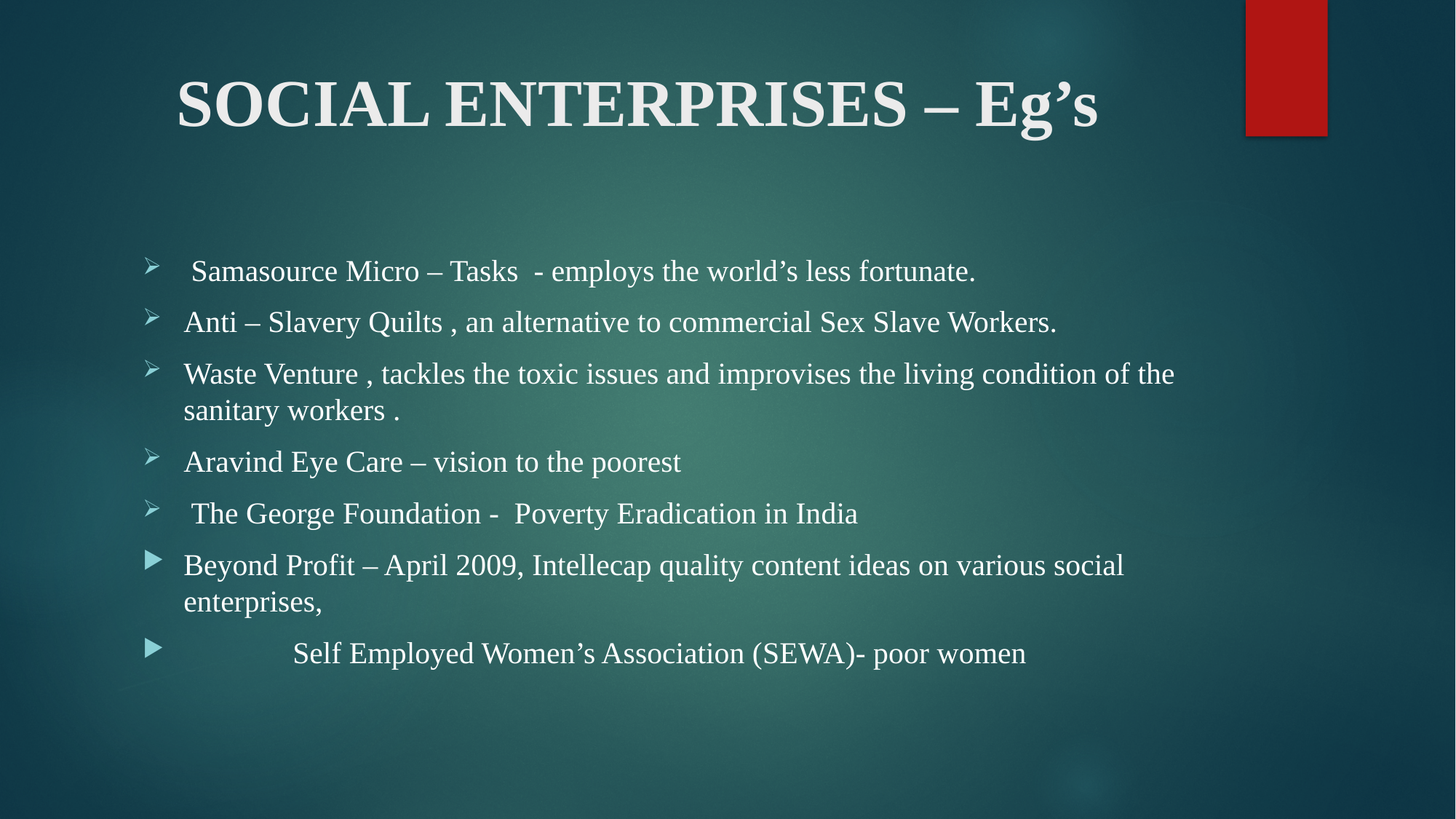

# SOCIAL ENTERPRISES – Eg’s
 Samasource Micro – Tasks  - employs the world’s less fortunate.
Anti – Slavery Quilts , an alternative to commercial Sex Slave Workers.
Waste Venture , tackles the toxic issues and improvises the living condition of the sanitary workers .
Aravind Eye Care – vision to the poorest
 The George Foundation -  Poverty Eradication in India
Beyond Profit – April 2009, Intellecap quality content ideas on various social 	enterprises,
	Self Employed Women’s Association (SEWA)- poor women